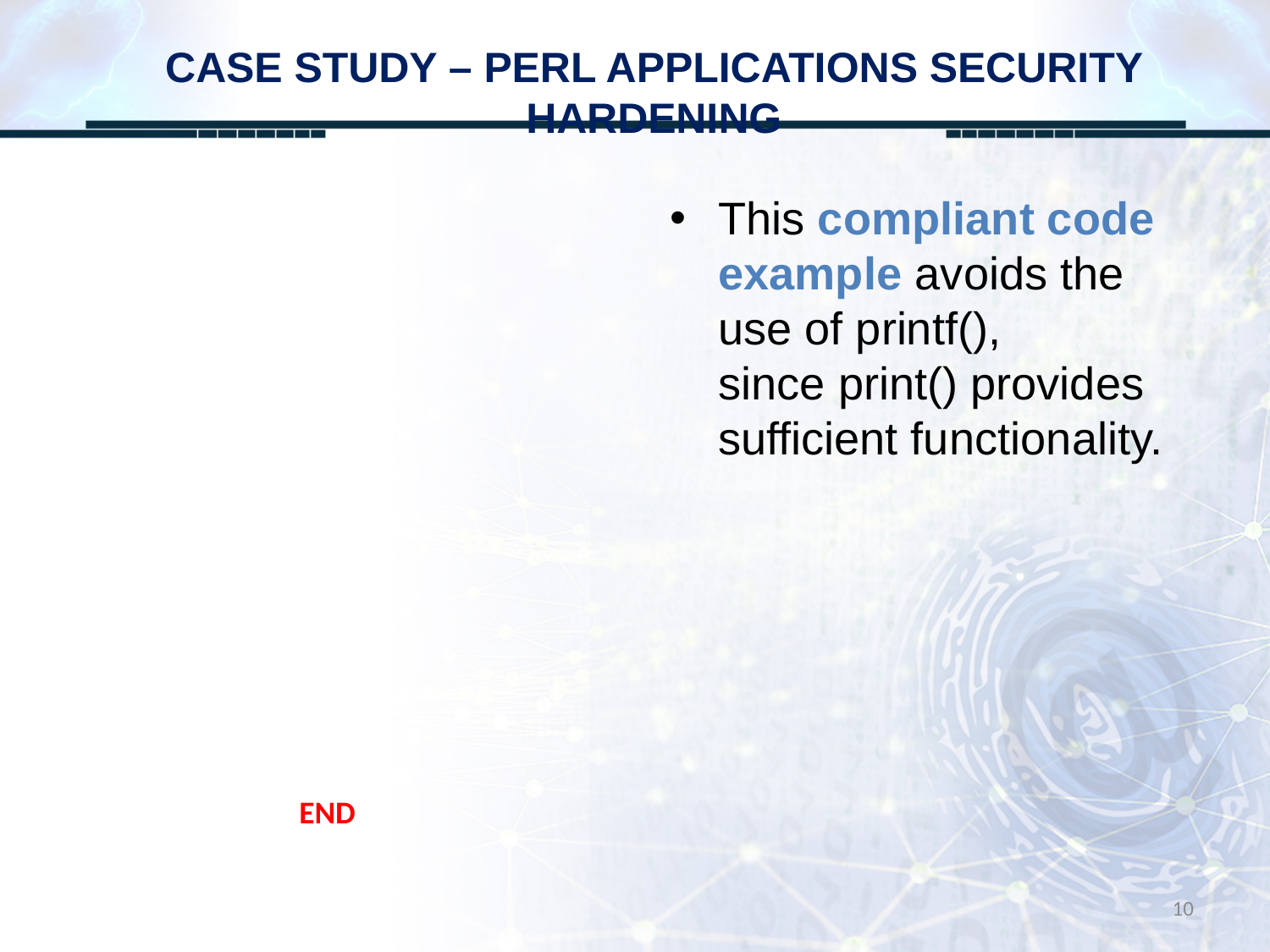

# CASE STUDY – PERL APPLICATIONS SECURITY HARDENING
This compliant code example avoids the use of printf(), since print() provides sufficient functionality.
END
10